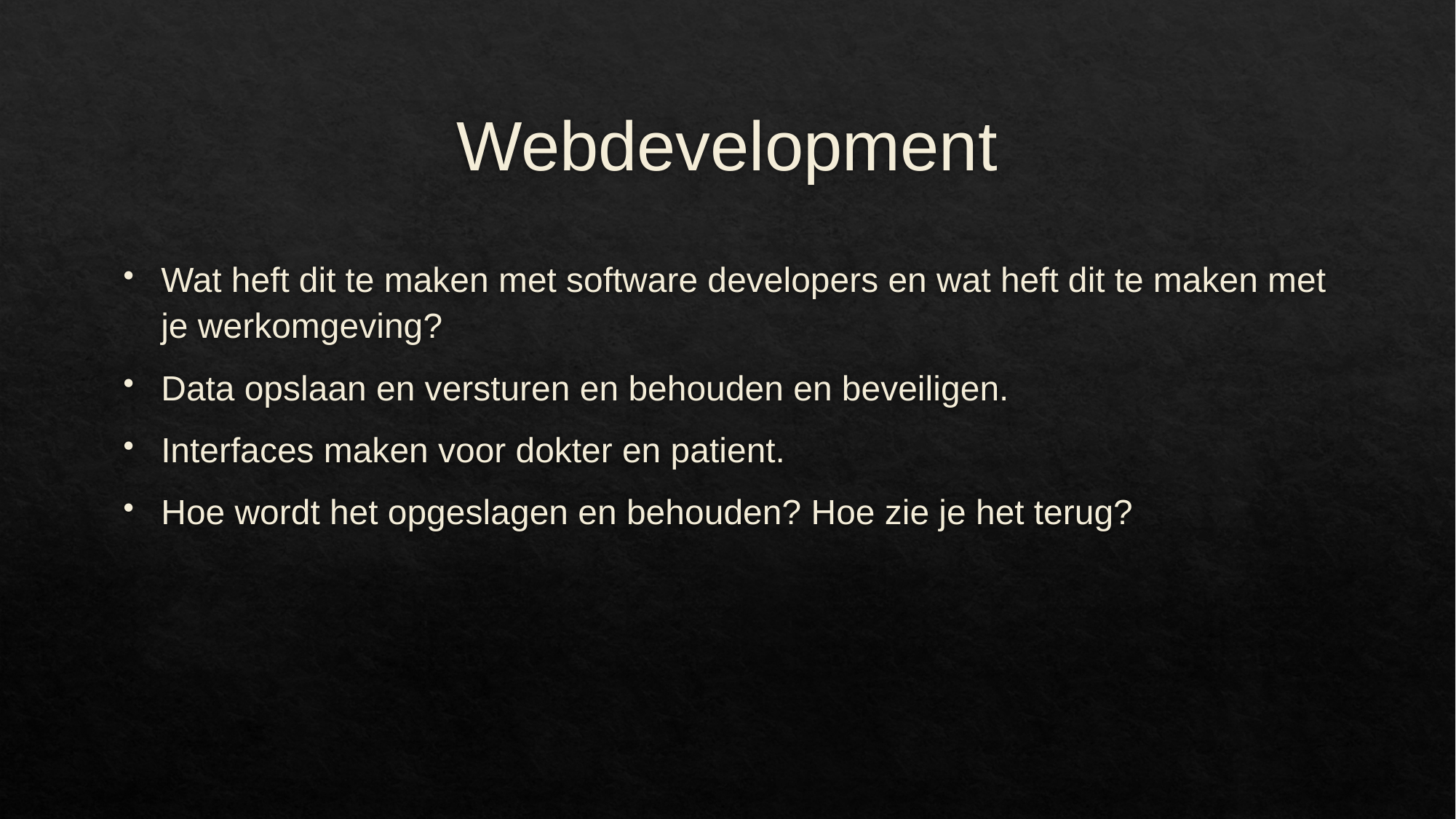

# Webdevelopment
Wat heft dit te maken met software developers en wat heft dit te maken met je werkomgeving?
Data opslaan en versturen en behouden en beveiligen.
Interfaces maken voor dokter en patient.
Hoe wordt het opgeslagen en behouden? Hoe zie je het terug?